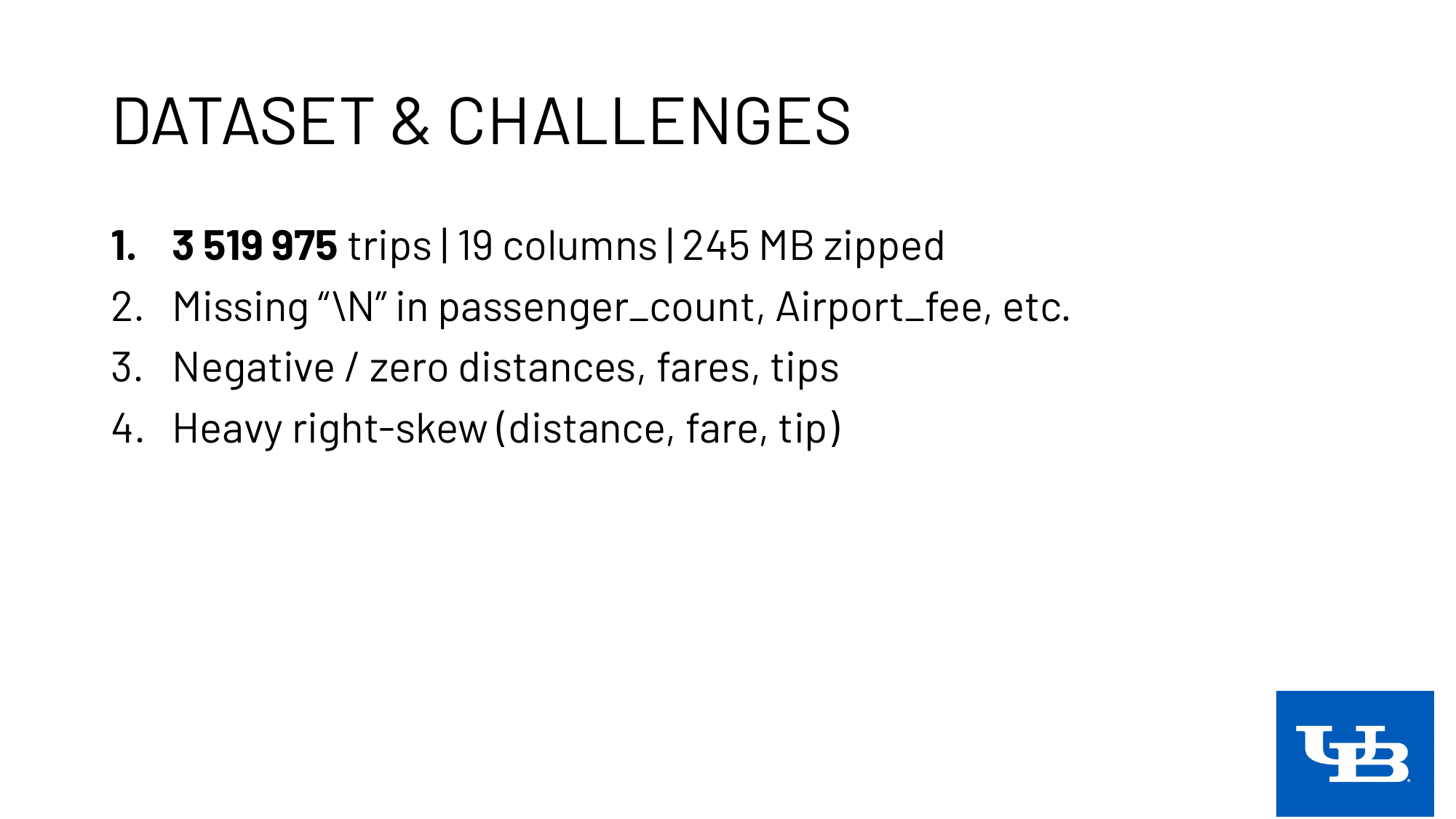

# DATASET & CHALLENGES
3 519 975 trips | 19 columns | 245 MB zipped
Missing “\N” in passenger_count, Airport_fee, etc.
Negative / zero distances, fares, tips
Heavy right-skew (distance, fare, tip)